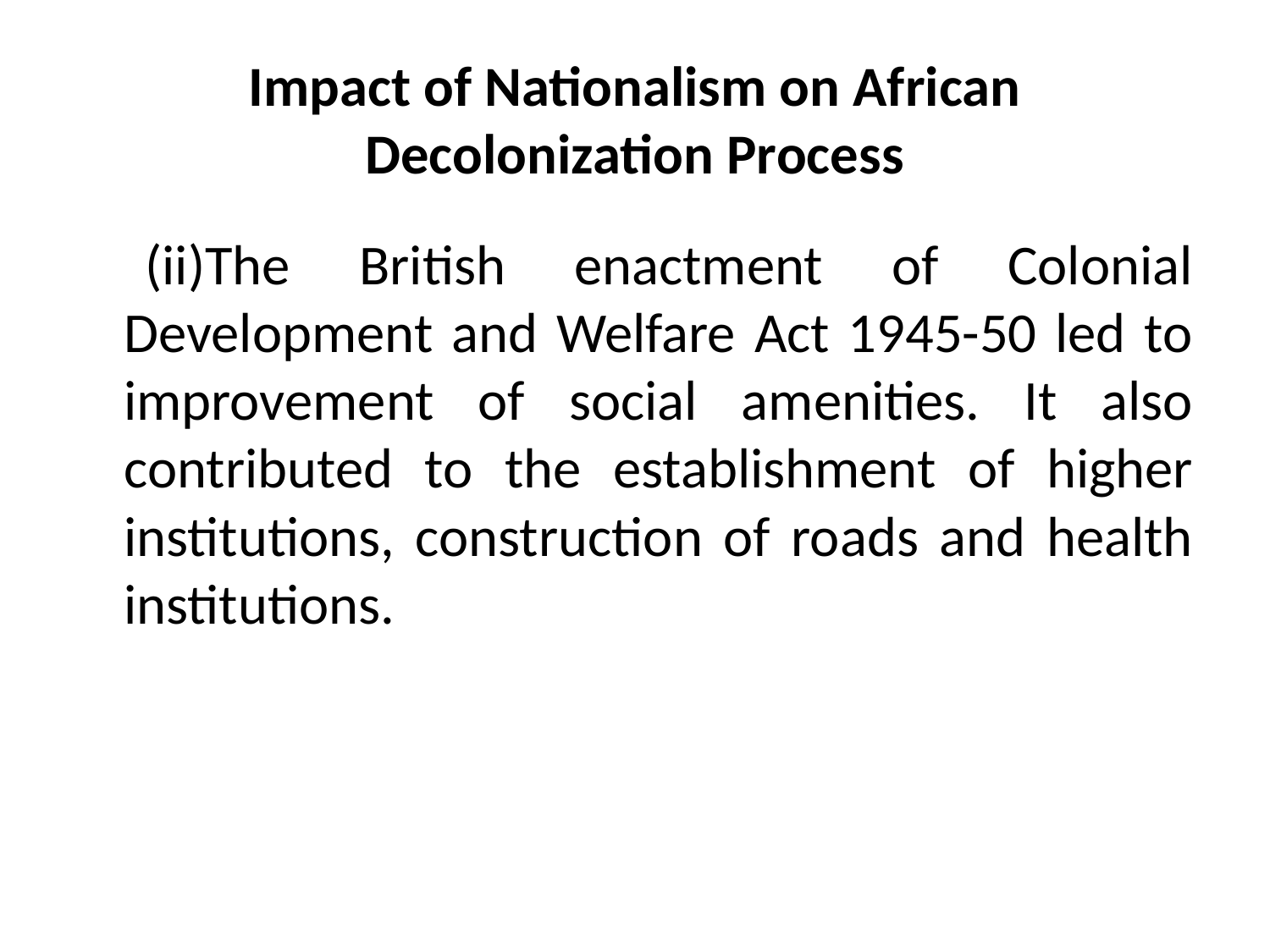

# Impact of Nationalism on African Decolonization Process
 (ii)The British enactment of Colonial Development and Welfare Act 1945-50 led to improvement of social amenities. It also contributed to the establishment of higher institutions, construction of roads and health institutions.